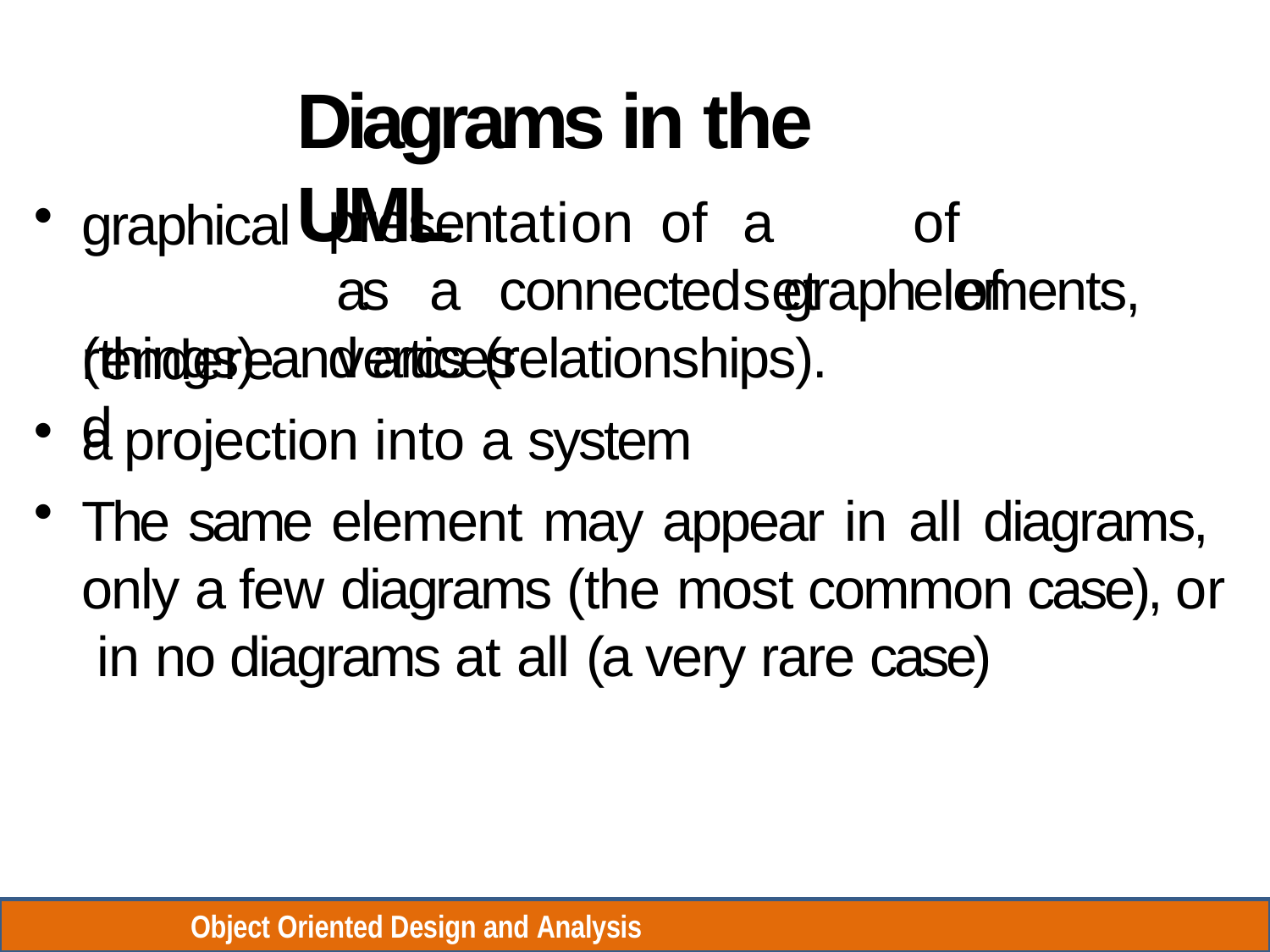

# Diagrams in the UML
graphical  rendered
presentation	of
a	set
of	elements,
as	a	connected	graph	of	vertices
(things) and arcs (relationships).
a projection into a system
The same element may appear in all diagrams,  only a few diagrams (the most common case), or  in no diagrams at all (a very rare case)
Object Oriented Design and Analysis